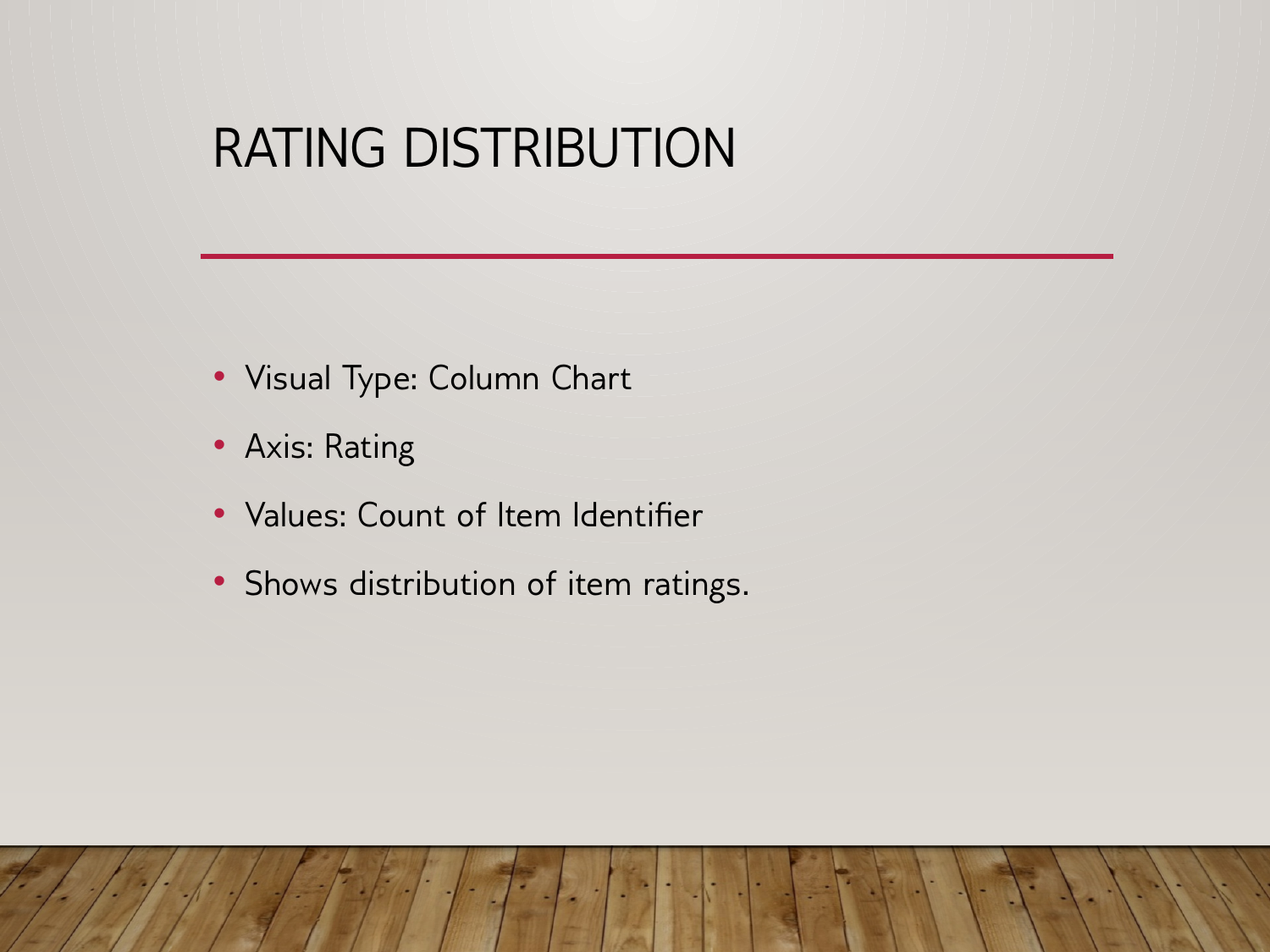

# Rating Distribution

Visual Type: Column Chart
Axis: Rating
Values: Count of Item Identifier
Shows distribution of item ratings.